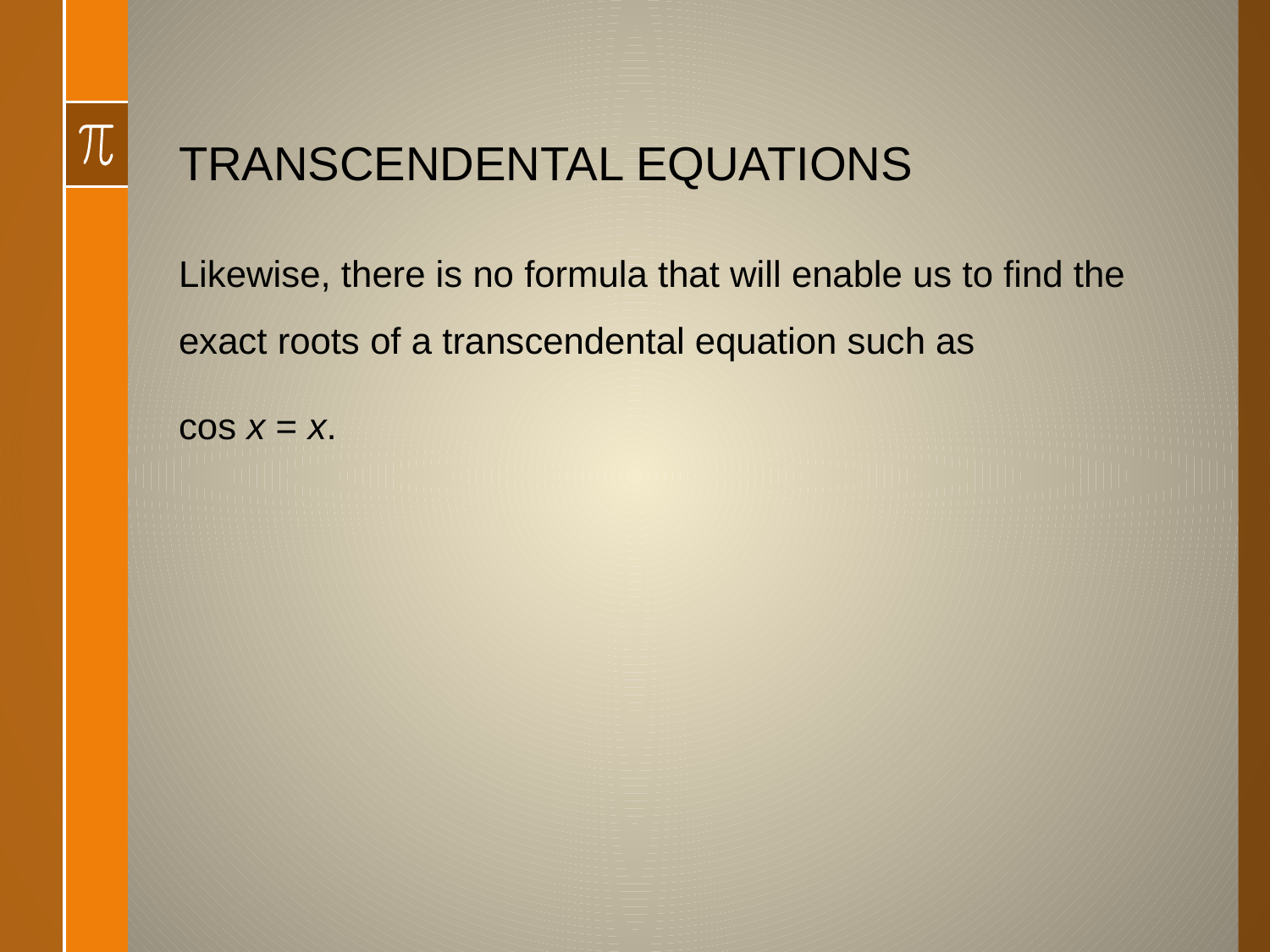

# TRANSCENDENTAL EQUATIONS
Likewise, there is no formula that will enable us to find the exact roots of a transcendental equation such as
cos x = x.